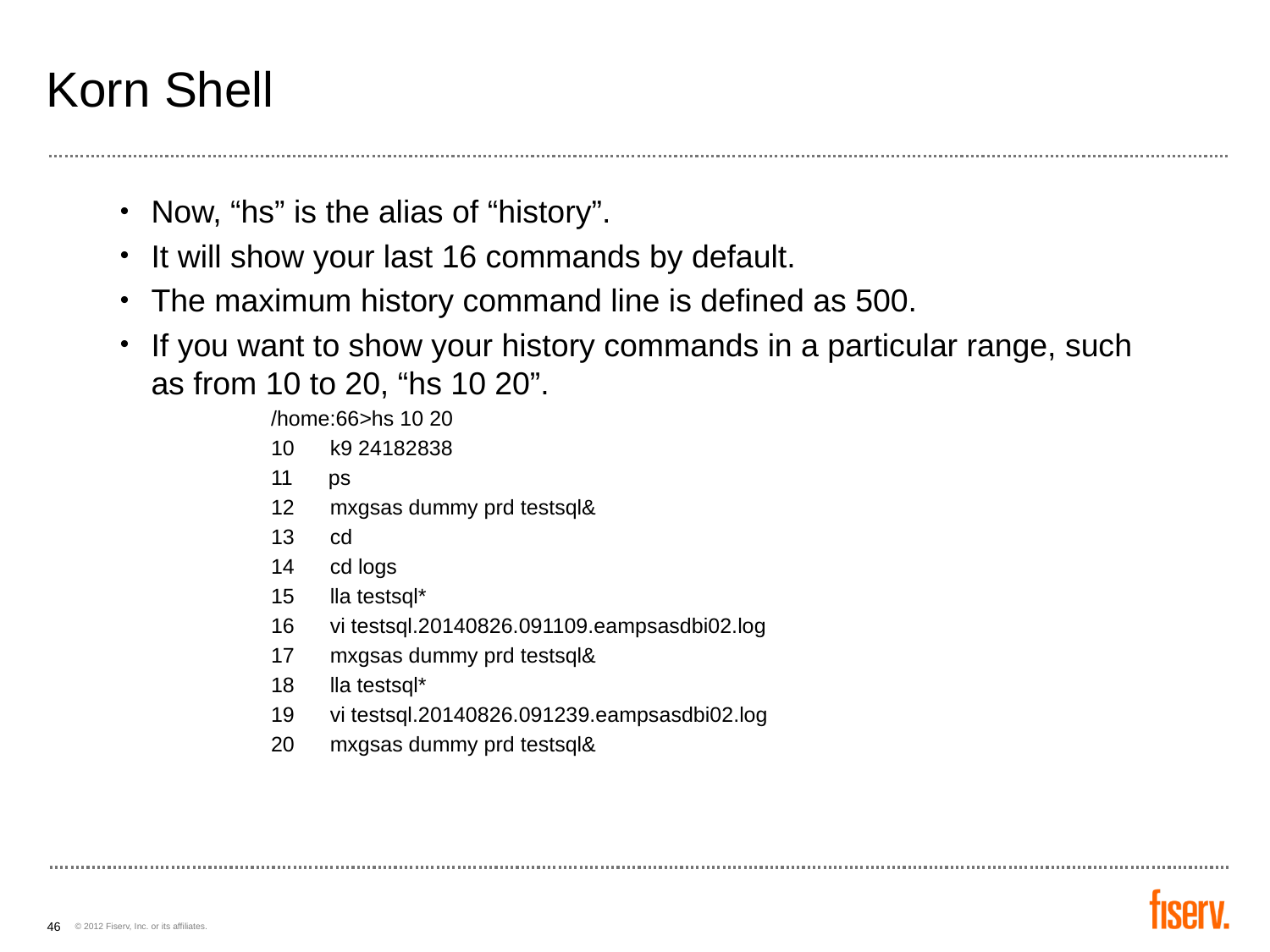

# Korn Shell
Now, “hs” is the alias of “history”.
It will show your last 16 commands by default.
The maximum history command line is defined as 500.
If you want to show your history commands in a particular range, such as from 10 to 20, “hs 10 20”.
/home:66>hs 10 20
10      k9 24182838
11      ps
12      mxgsas dummy prd testsql&
13      cd
14      cd logs
15      lla testsql*
16      vi testsql.20140826.091109.eampsasdbi02.log
17      mxgsas dummy prd testsql&
18      lla testsql*
19      vi testsql.20140826.091239.eampsasdbi02.log
20      mxgsas dummy prd testsql&

46